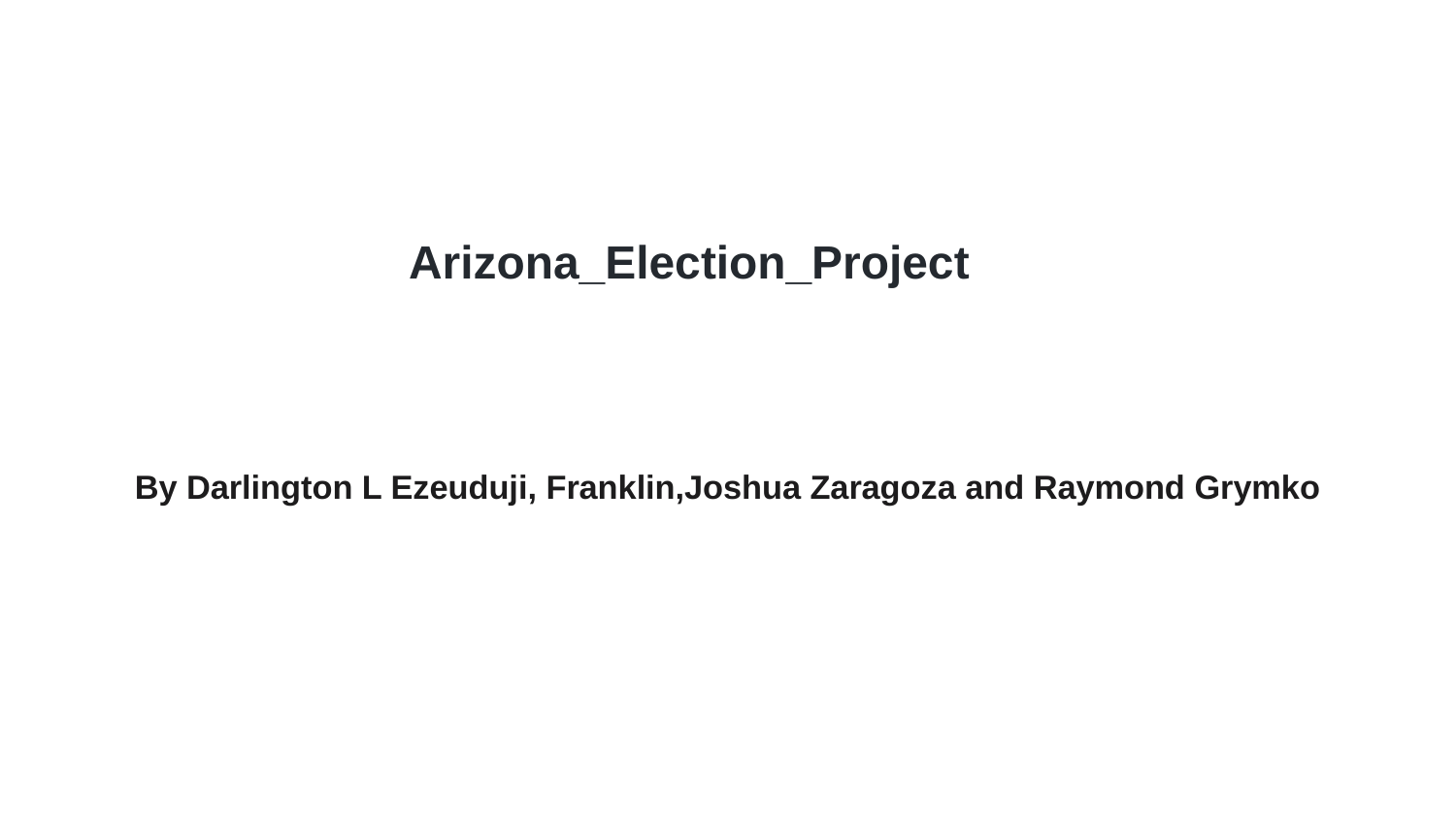

Arizona_Election_Project
By Darlington L Ezeuduji, Franklin,Joshua Zaragoza and Raymond Grymko